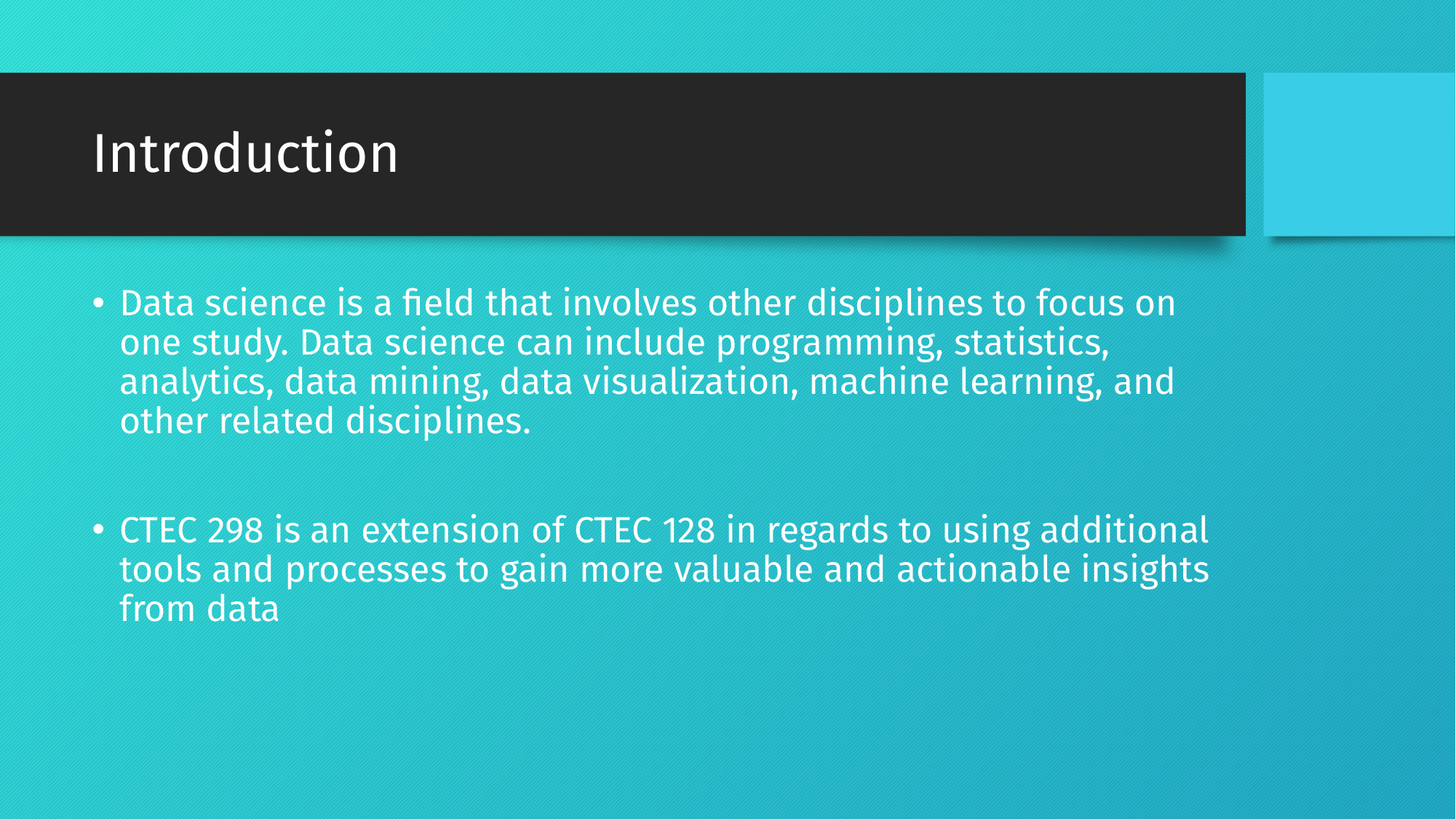

# Introduction
Data science is a field that involves other disciplines to focus on one study. Data science can include programming, statistics, analytics, data mining, data visualization, machine learning, and other related disciplines.

CTEC 298 is an extension of CTEC 128 in regards to using additional tools and processes to gain more valuable and actionable insights from data